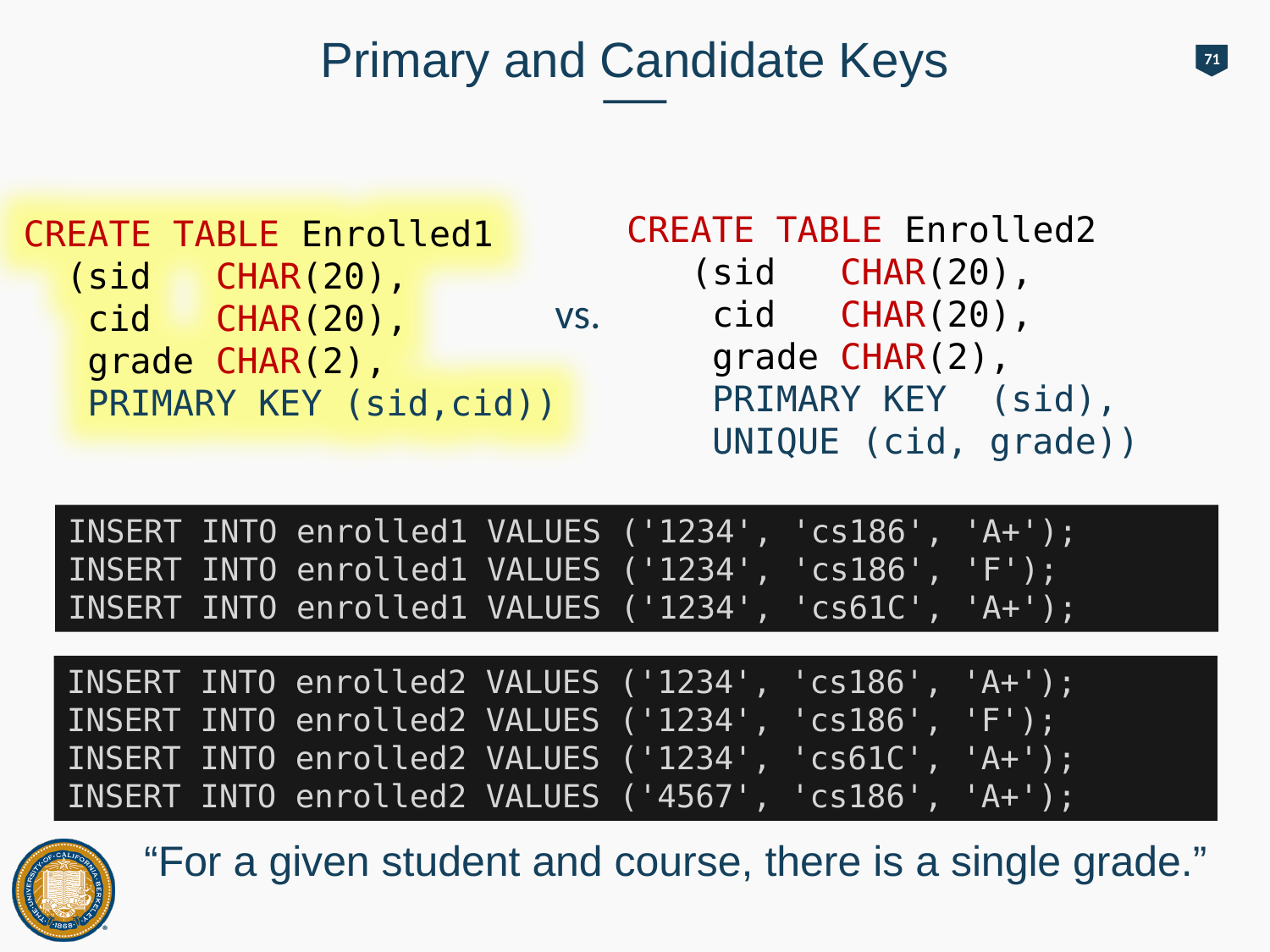

# Primary and Candidate Keys
71

CREATE TABLE Enrolled2
   (sid   CHAR(20),
    cid   CHAR(20),
    grade CHAR(2),
    PRIMARY KEY  (sid),
    UNIQUE (cid, grade))
CREATE TABLE Enrolled1
  (sid   CHAR(20),
   cid   CHAR(20),
   grade CHAR(2),
   PRIMARY KEY (sid,cid))
 vs.
INSERT INTO enrolled1 VALUES ('1234', 'cs186', 'A+');
INSERT INTO enrolled1 VALUES ('1234', 'cs186', 'F');
INSERT INTO enrolled1 VALUES ('1234', 'cs61C', 'A+');
INSERT INTO enrolled2 VALUES ('1234', 'cs186', 'A+');
INSERT INTO enrolled2 VALUES ('1234', 'cs186', 'F');
INSERT INTO enrolled2 VALUES ('1234', 'cs61C', 'A+');
INSERT INTO enrolled2 VALUES ('4567', 'cs186', 'A+');
“For a given student and course, there is a single grade.”